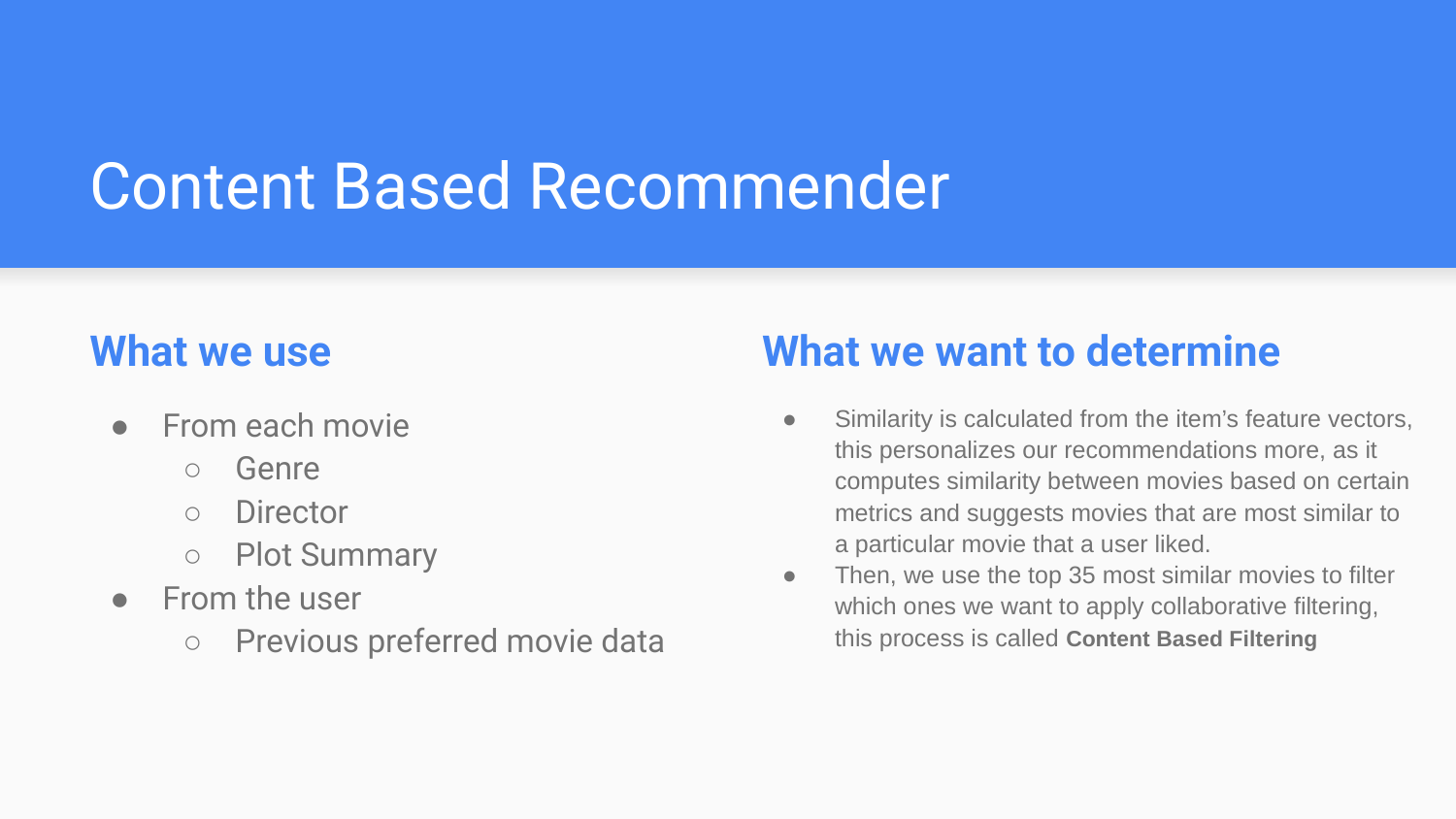

# Content Based Recommender
What we use
From each movie
Genre
Director
Plot Summary
From the user
Previous preferred movie data
What we want to determine
Similarity is calculated from the item’s feature vectors, this personalizes our recommendations more, as it computes similarity between movies based on certain metrics and suggests movies that are most similar to a particular movie that a user liked.
Then, we use the top 35 most similar movies to filter which ones we want to apply collaborative filtering, this process is called Content Based Filtering